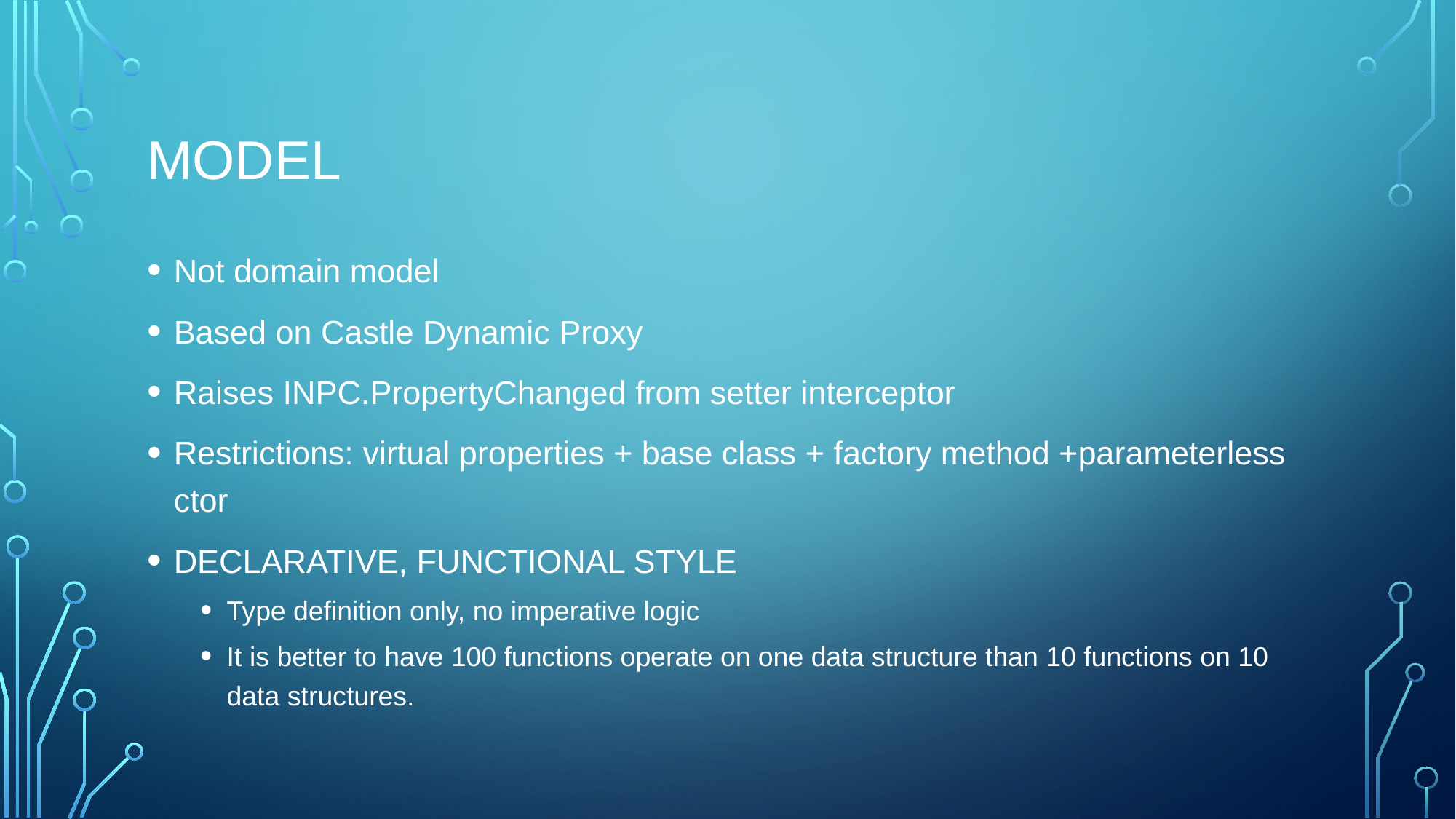

# model
Not domain model
Based on Castle Dynamic Proxy
Raises INPC.PropertyChanged from setter interceptor
Restrictions: virtual properties + base class + factory method +parameterless ctor
DECLARATIVE, FUNCTIONAL STYLE
Type definition only, no imperative logic
It is better to have 100 functions operate on one data structure than 10 functions on 10 data structures.